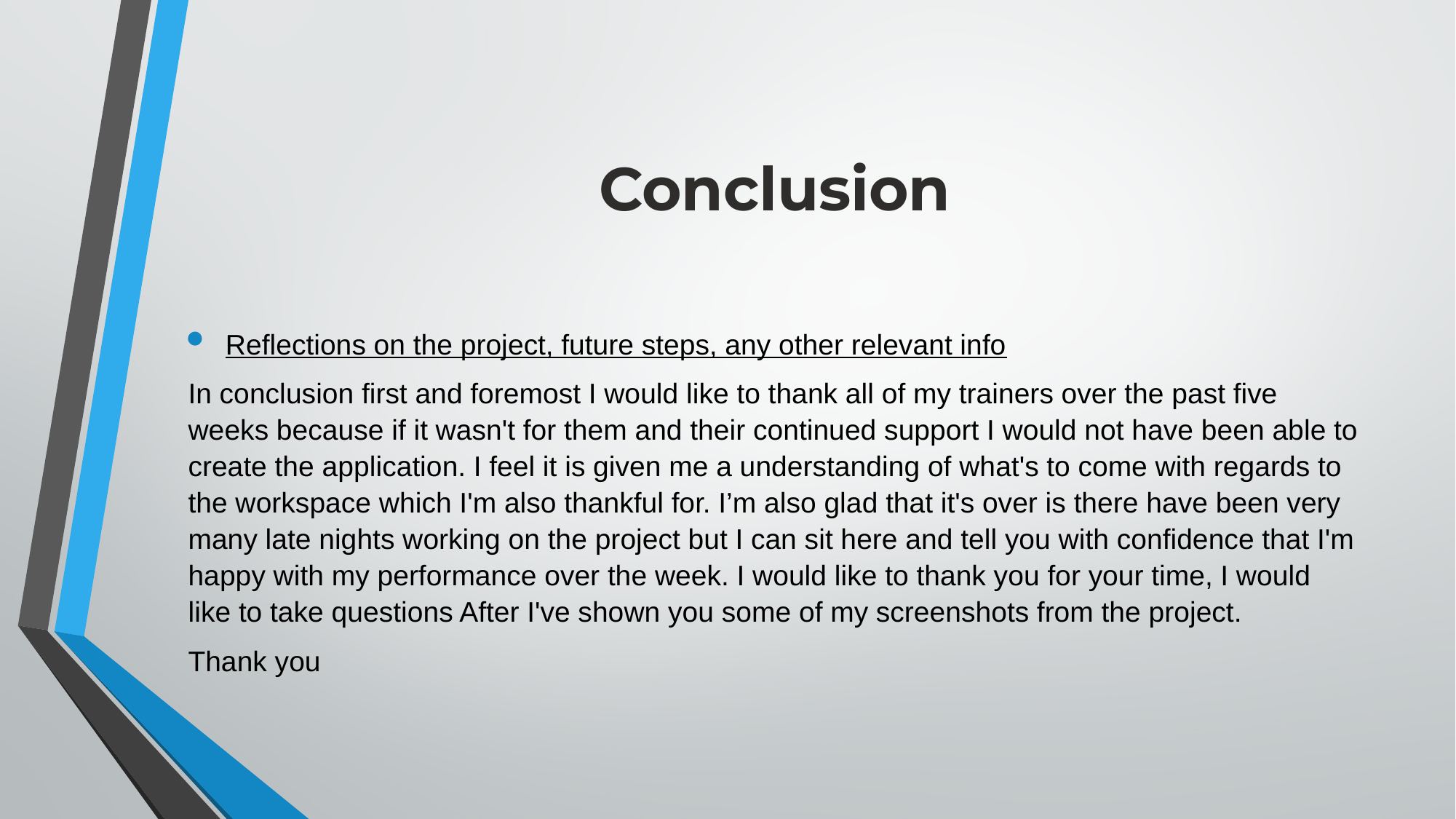

# Conclusion
Reflections on the project, future steps, any other relevant info
In conclusion first and foremost I would like to thank all of my trainers over the past five weeks because if it wasn't for them and their continued support I would not have been able to create the application. I feel it is given me a understanding of what's to come with regards to the workspace which I'm also thankful for. I’m also glad that it's over is there have been very many late nights working on the project but I can sit here and tell you with confidence that I'm happy with my performance over the week. I would like to thank you for your time, I would like to take questions After I've shown you some of my screenshots from the project.
Thank you